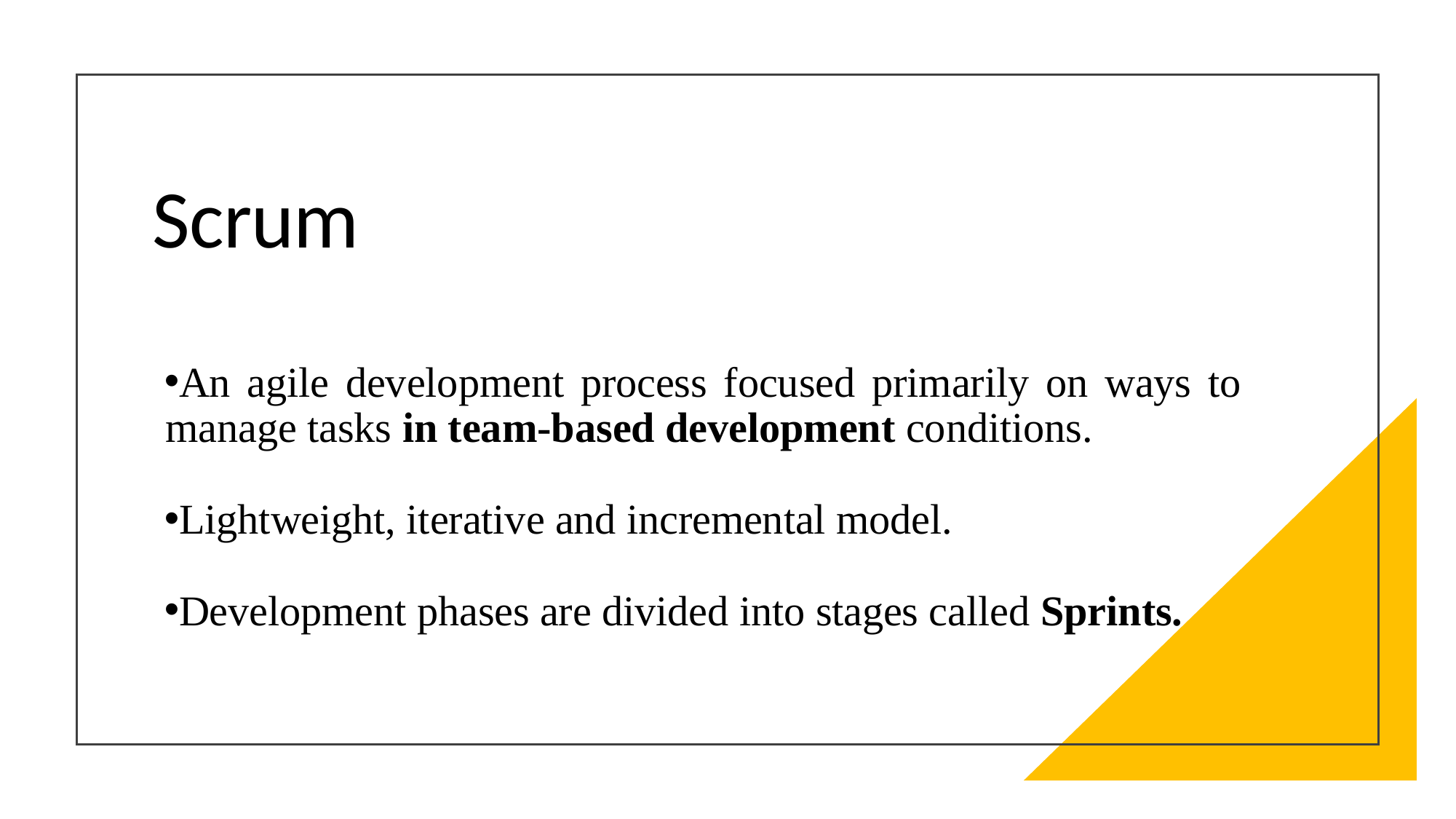

# Scrum
An agile development process focused primarily on ways to manage tasks in team-based development conditions.

Lightweight, iterative and incremental model.

Development phases are divided into stages called Sprints.